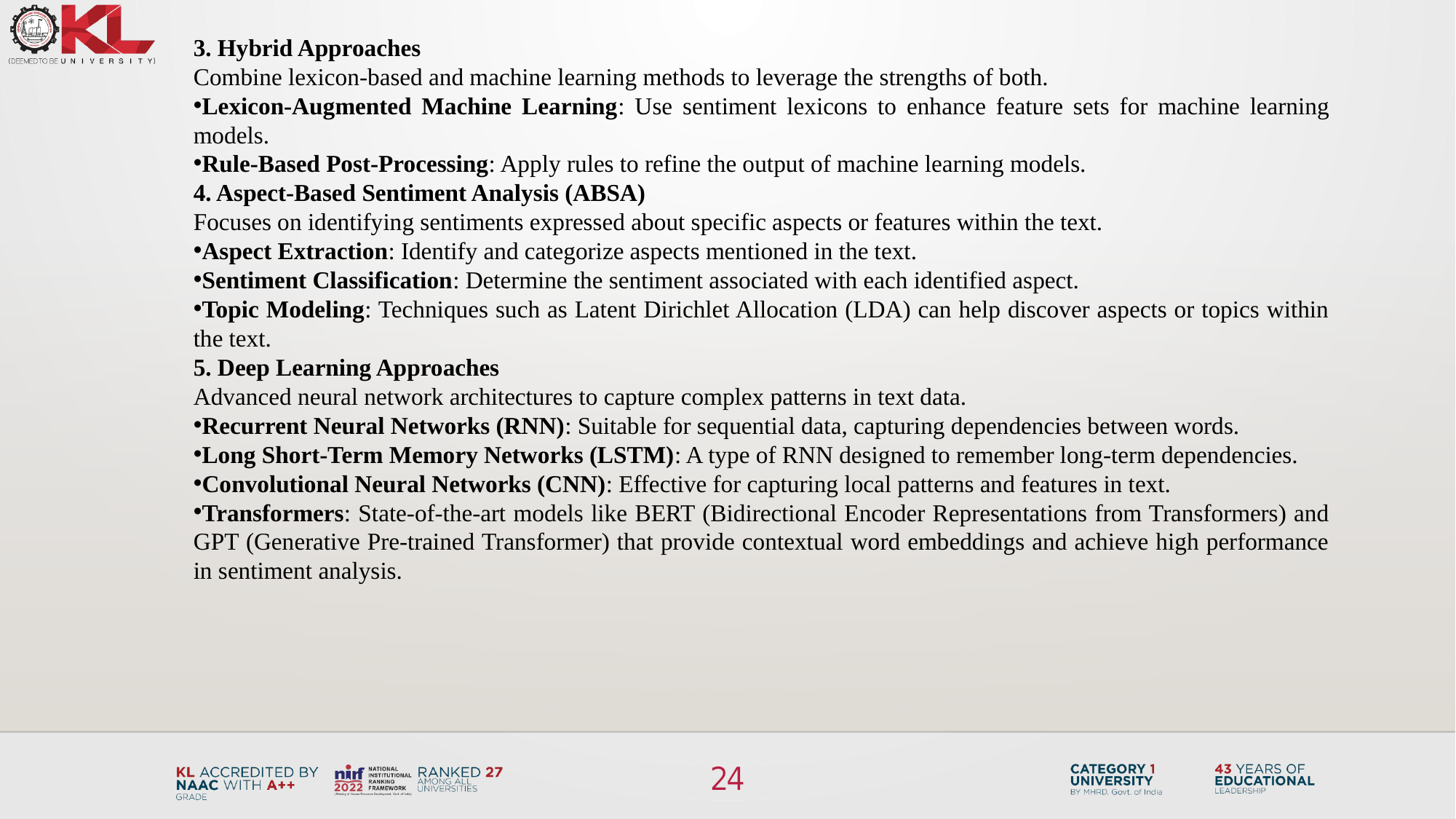

3. Hybrid Approaches
Combine lexicon-based and machine learning methods to leverage the strengths of both.
Lexicon-Augmented Machine Learning: Use sentiment lexicons to enhance feature sets for machine learning models.
Rule-Based Post-Processing: Apply rules to refine the output of machine learning models.
4. Aspect-Based Sentiment Analysis (ABSA)
Focuses on identifying sentiments expressed about specific aspects or features within the text.
Aspect Extraction: Identify and categorize aspects mentioned in the text.
Sentiment Classification: Determine the sentiment associated with each identified aspect.
Topic Modeling: Techniques such as Latent Dirichlet Allocation (LDA) can help discover aspects or topics within the text.
5. Deep Learning Approaches
Advanced neural network architectures to capture complex patterns in text data.
Recurrent Neural Networks (RNN): Suitable for sequential data, capturing dependencies between words.
Long Short-Term Memory Networks (LSTM): A type of RNN designed to remember long-term dependencies.
Convolutional Neural Networks (CNN): Effective for capturing local patterns and features in text.
Transformers: State-of-the-art models like BERT (Bidirectional Encoder Representations from Transformers) and GPT (Generative Pre-trained Transformer) that provide contextual word embeddings and achieve high performance in sentiment analysis.
24